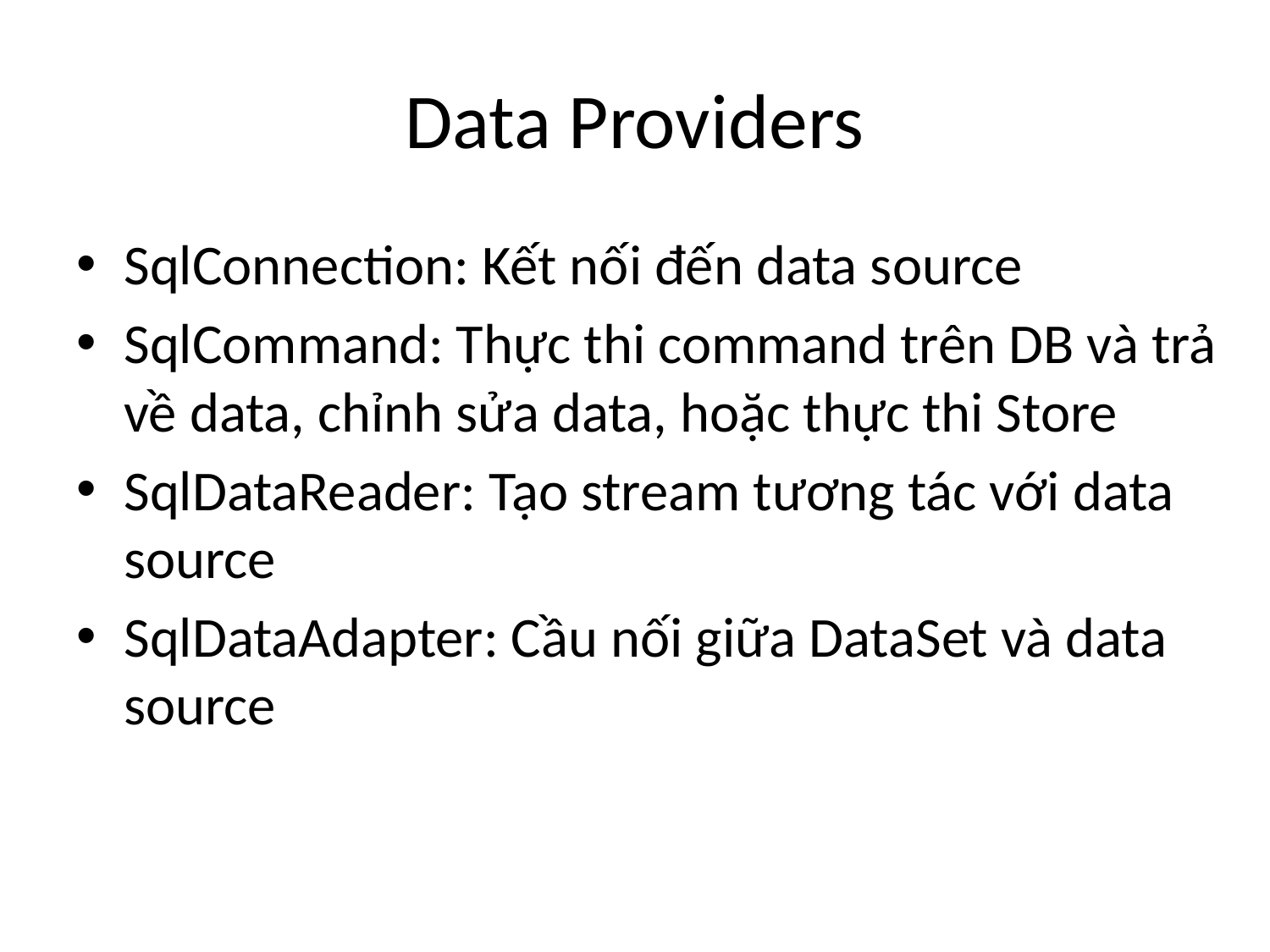

# Data Providers
SqlConnection: Kết nối đến data source
SqlCommand: Thực thi command trên DB và trả về data, chỉnh sửa data, hoặc thực thi Store
SqlDataReader: Tạo stream tương tác với data source
SqlDataAdapter: Cầu nối giữa DataSet và data source